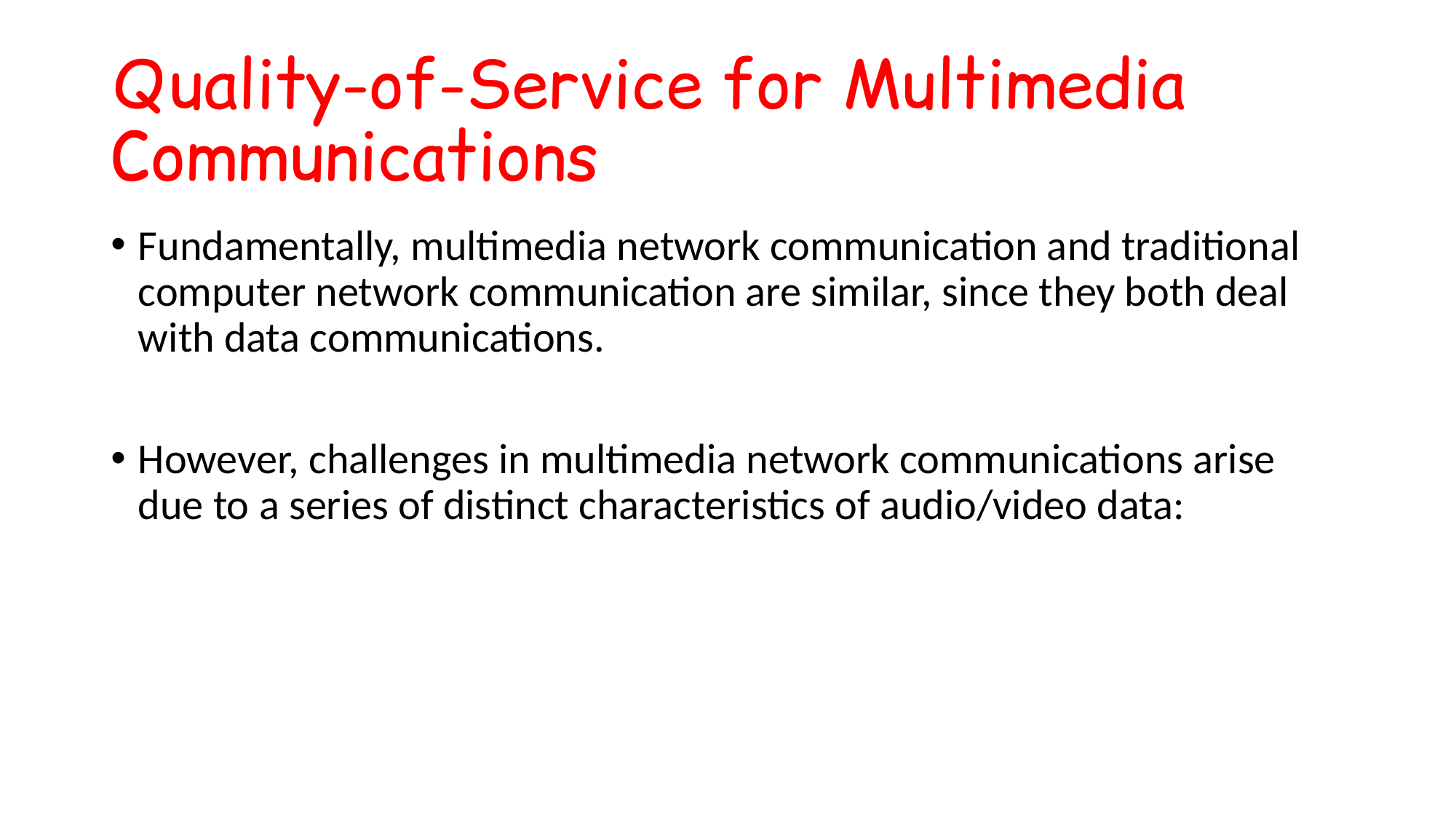

# Quality-of-Service for Multimedia Communications
Fundamentally, multimedia network communication and traditional computer network communication are similar, since they both deal with data communications.

However, challenges in multimedia network communications arise due to a series of distinct characteristics of audio/video data: